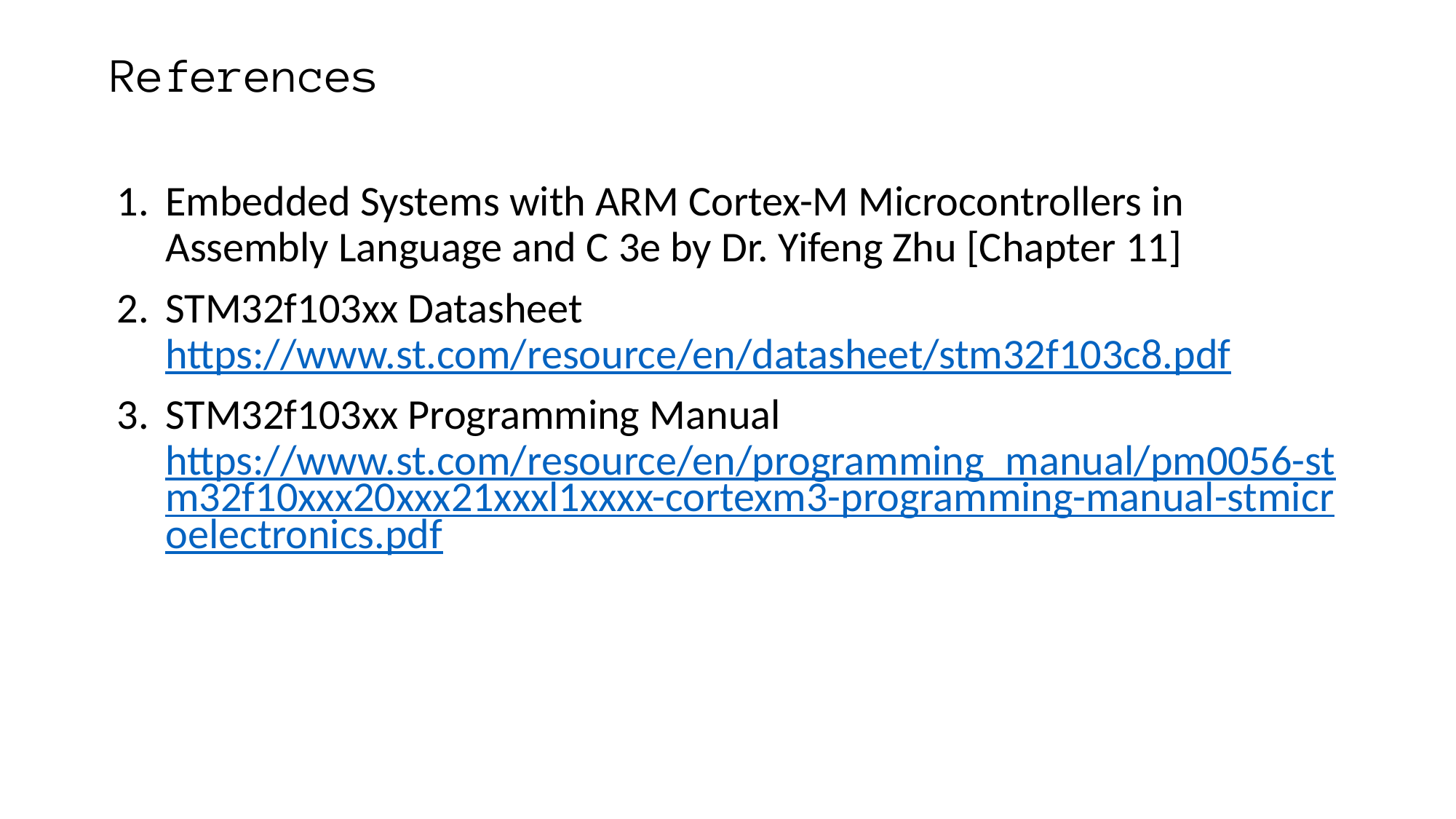

# References

Embedded Systems with ARM Cortex-M Microcontrollers in Assembly Language and C 3e by Dr. Yifeng Zhu [Chapter 11]
STM32f103xx Datasheet https://www.st.com/resource/en/datasheet/stm32f103c8.pdf
STM32f103xx Programming Manual
https://www.st.com/resource/en/programming_manual/pm0056-stm32f10xxx20xxx21xxxl1xxxx-cortexm3-programming-manual-stmicroelectronics.pdf